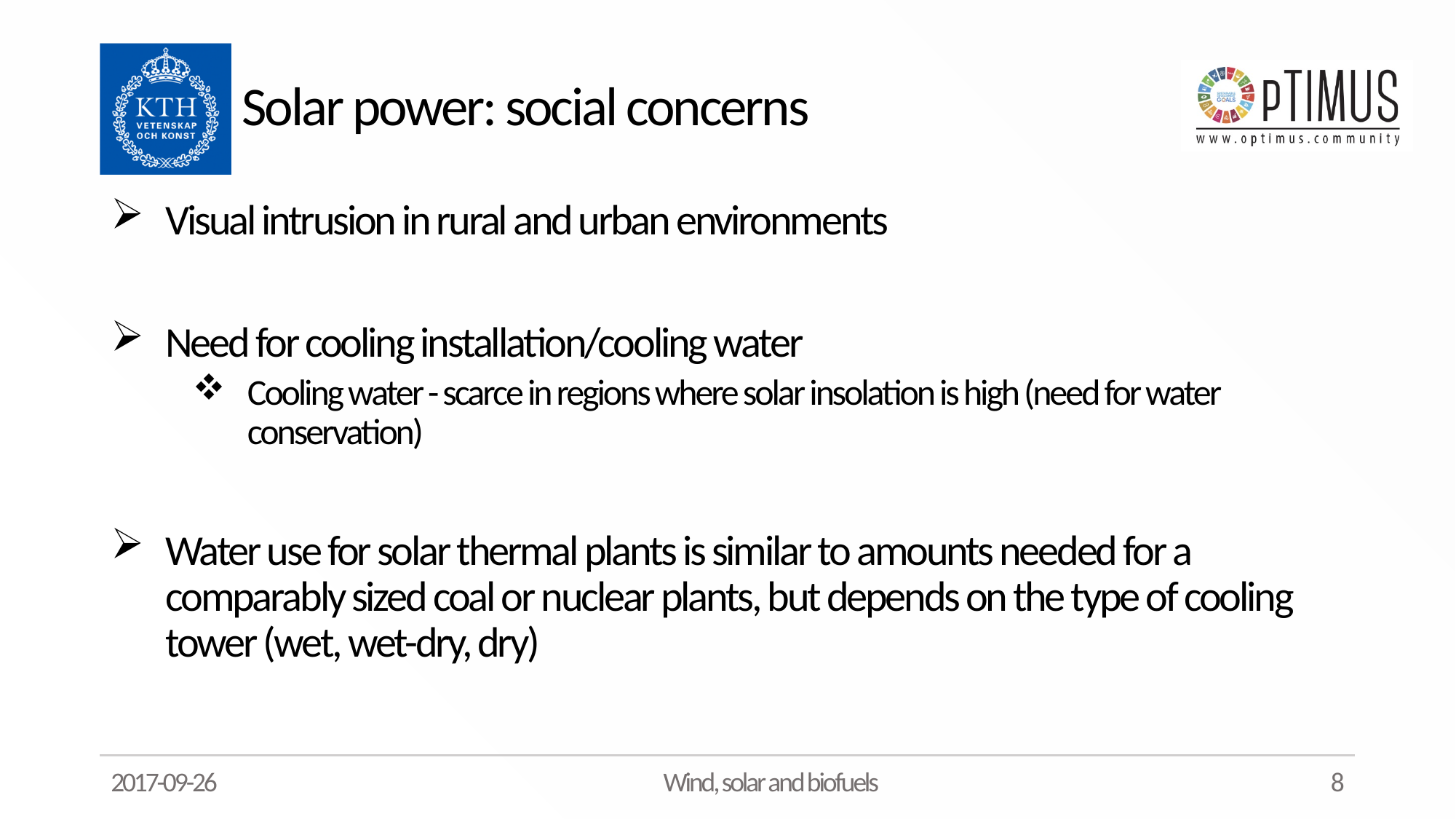

# Solar power: social concerns
Visual intrusion in rural and urban environments

Need for cooling installation/cooling water
Cooling water - scarce in regions where solar insolation is high (need for water conservation)

Water use for solar thermal plants is similar to amounts needed for a comparably sized coal or nuclear plants, but depends on the type of cooling tower (wet, wet-dry, dry)

2017-09-26
Wind, solar and biofuels
8